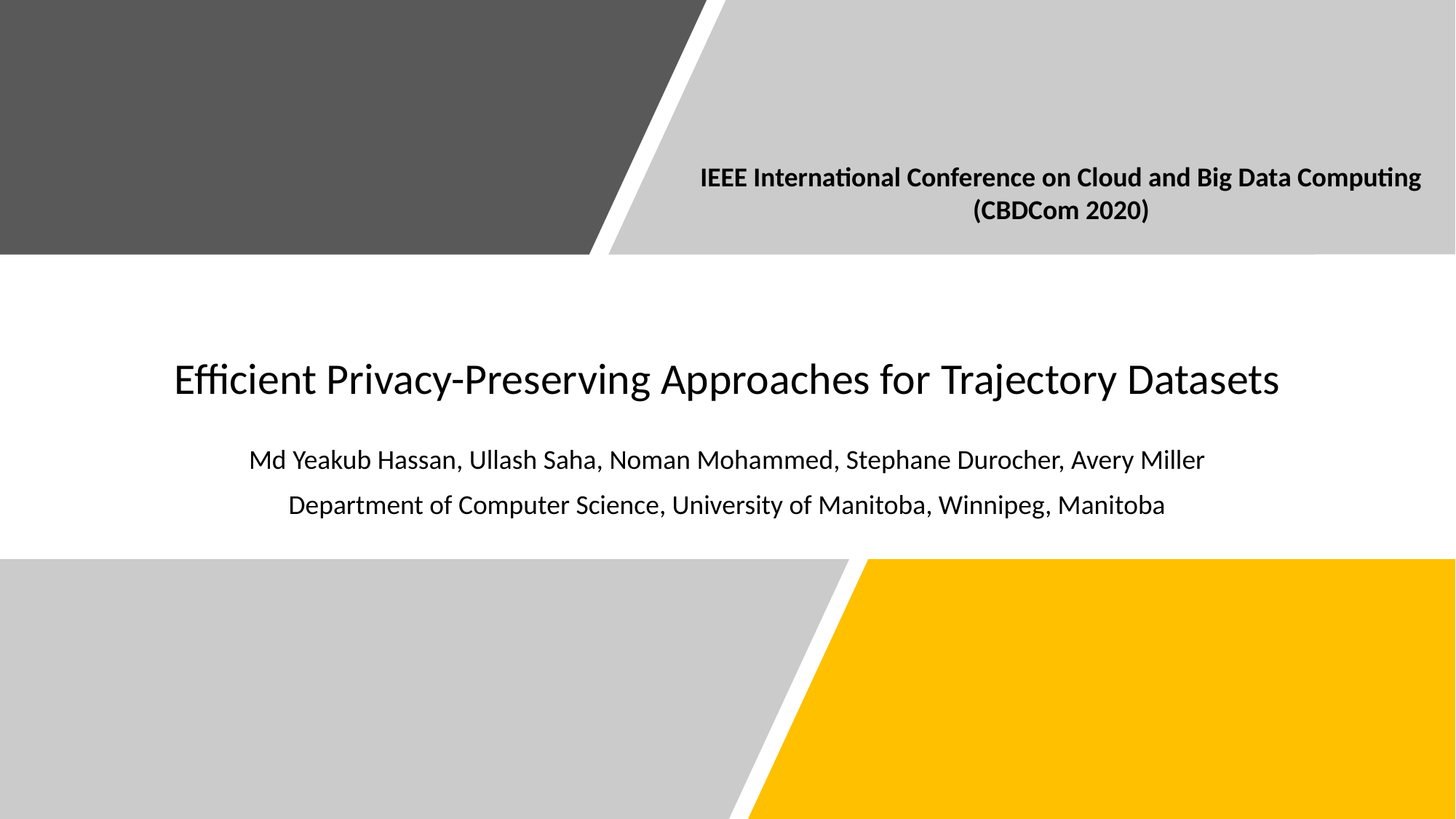

IEEE International Conference on Cloud and Big Data Computing (CBDCom 2020)
# Efficient Privacy-Preserving Approaches for Trajectory Datasets
Md Yeakub Hassan, Ullash Saha, Noman Mohammed, Stephane Durocher, Avery Miller
Department of Computer Science, University of Manitoba, Winnipeg, Manitoba